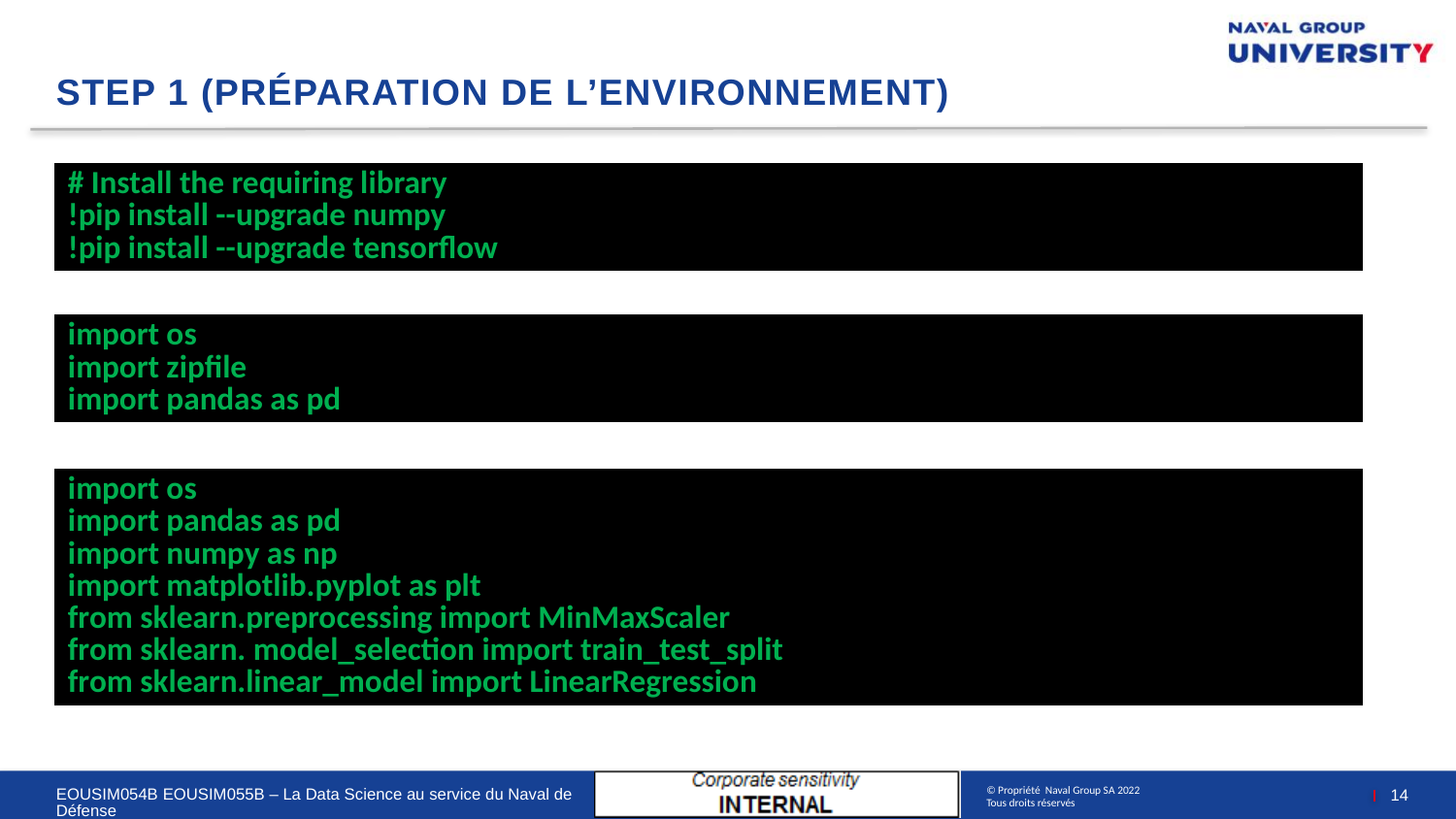

# step 1 (préparation de l’environnement)
| # Install the requiring library !pip install --upgrade numpy !pip install --upgrade tensorflow |
| --- |
| import os import zipfile import pandas as pd |
| --- |
| import os import pandas as pd import numpy as np import matplotlib.pyplot as plt from sklearn.preprocessing import MinMaxScaler from sklearn. model\_selection import train\_test\_split from sklearn.linear\_model import LinearRegression |
| --- |
14
EOUSIM054B EOUSIM055B – La Data Science au service du Naval de Défense